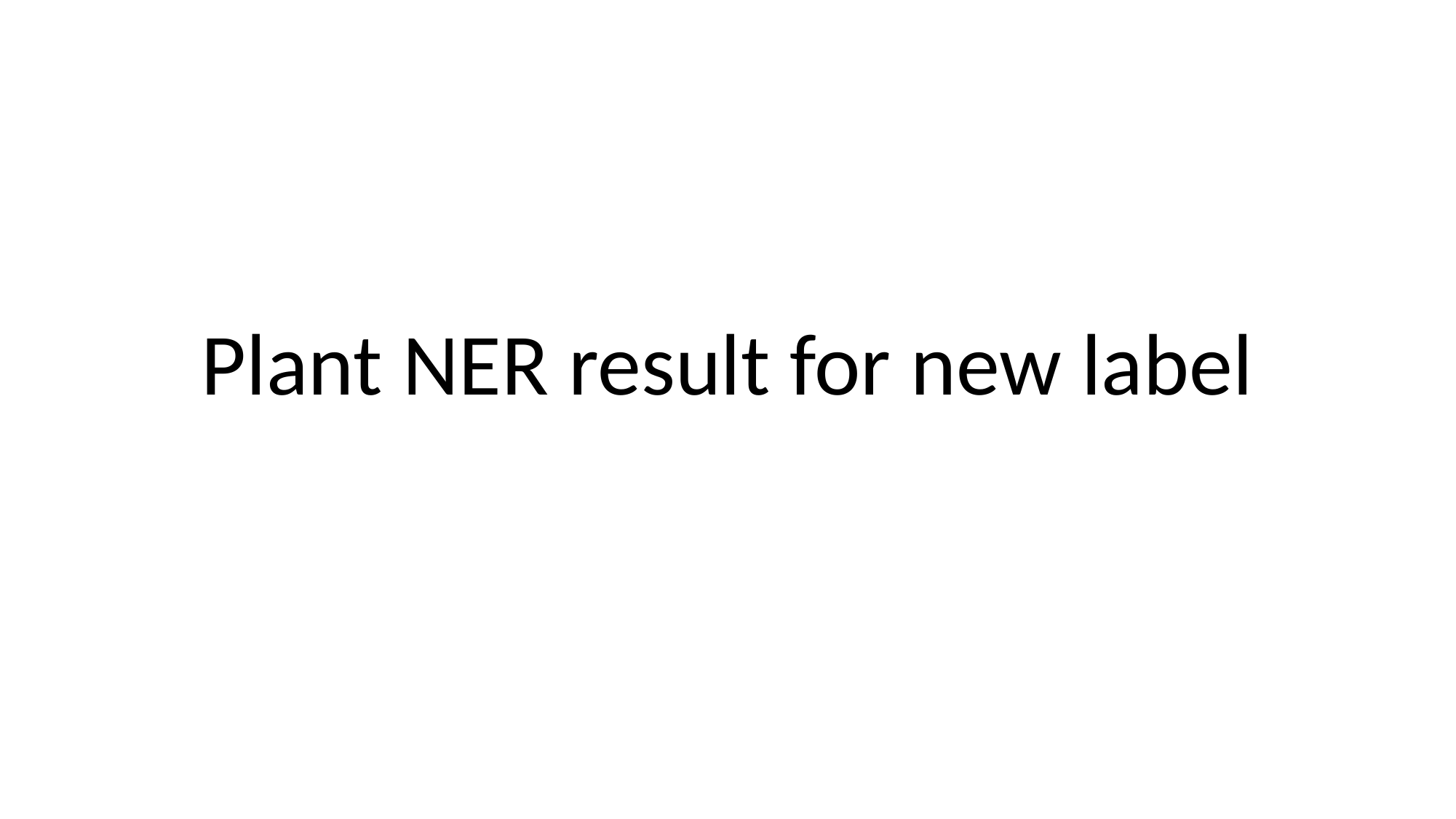

# Plant NER result for new label